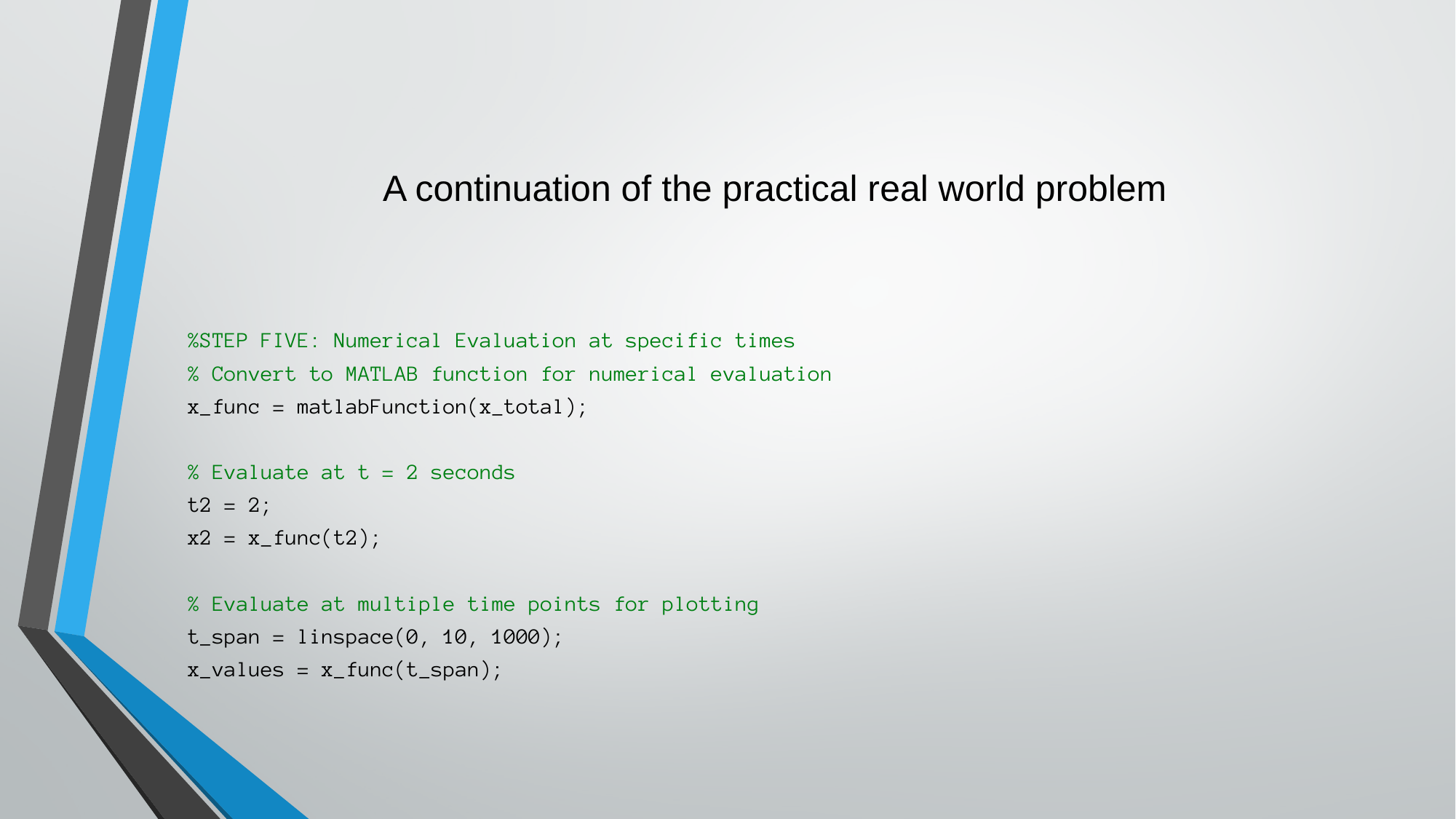

# A continuation of the practical real world problem
%STEP FIVE: Numerical Evaluation at specific times
% Convert to MATLAB function for numerical evaluation
x_func = matlabFunction(x_total);

% Evaluate at t = 2 seconds
t2 = 2;
x2 = x_func(t2);

% Evaluate at multiple time points for plotting
t_span = linspace(0, 10, 1000);
x_values = x_func(t_span);